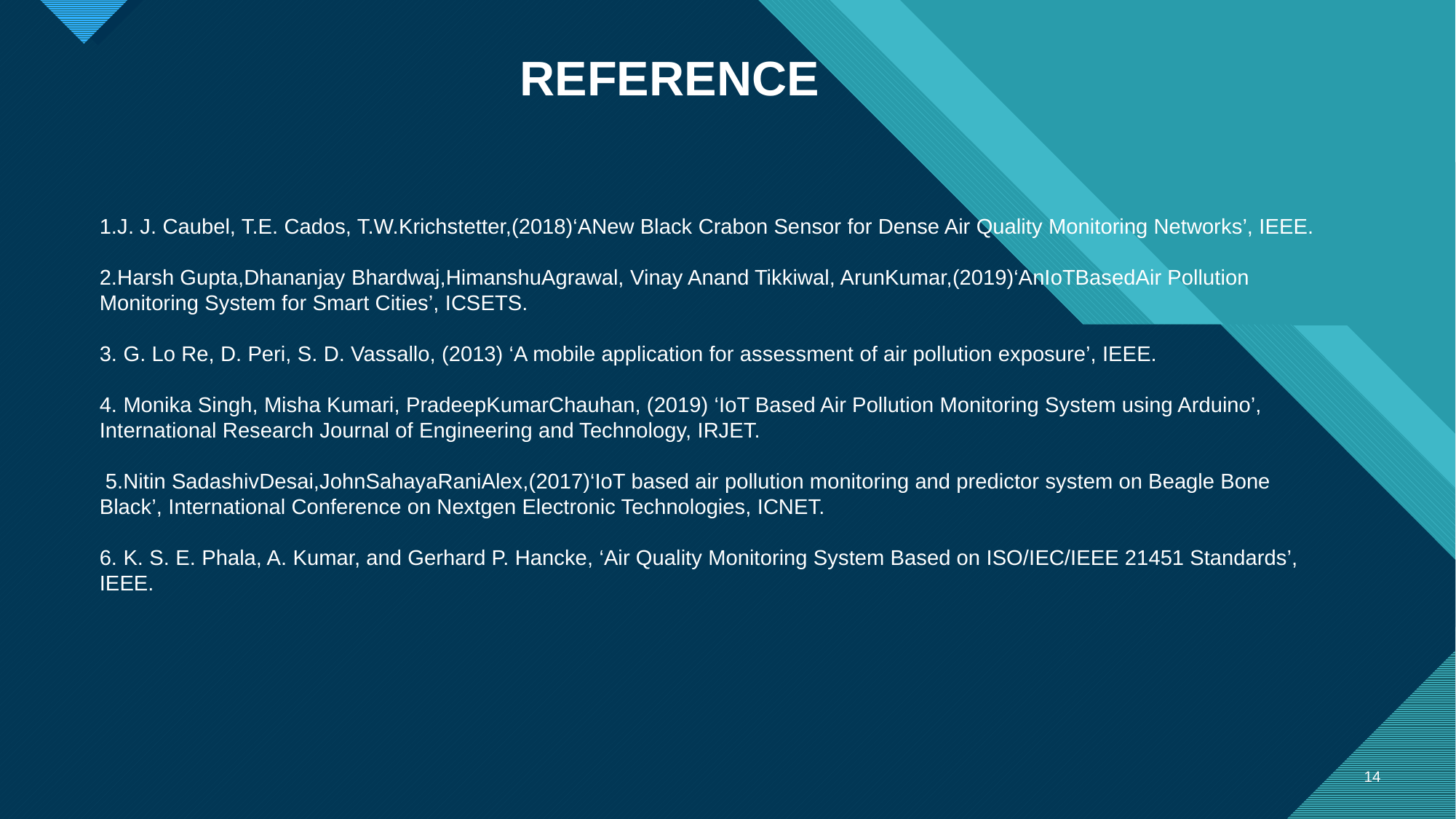

REFERENCE
1.J. J. Caubel, T.E. Cados, T.W.Krichstetter,(2018)‘ANew Black Crabon Sensor for Dense Air Quality Monitoring Networks’, IEEE.

2.Harsh Gupta,Dhananjay Bhardwaj,HimanshuAgrawal, Vinay Anand Tikkiwal, ArunKumar,(2019)‘AnIoTBasedAir Pollution Monitoring System for Smart Cities’, ICSETS.

3. G. Lo Re, D. Peri, S. D. Vassallo, (2013) ‘A mobile application for assessment of air pollution exposure’, IEEE.

4. Monika Singh, Misha Kumari, PradeepKumarChauhan, (2019) ‘IoT Based Air Pollution Monitoring System using Arduino’, International Research Journal of Engineering and Technology, IRJET.

 5.Nitin SadashivDesai,JohnSahayaRaniAlex,(2017)‘IoT based air pollution monitoring and predictor system on Beagle Bone Black’, International Conference on Nextgen Electronic Technologies, ICNET.

6. K. S. E. Phala, A. Kumar, and Gerhard P. Hancke, ‘Air Quality Monitoring System Based on ISO/IEC/IEEE 21451 Standards’, IEEE.
14